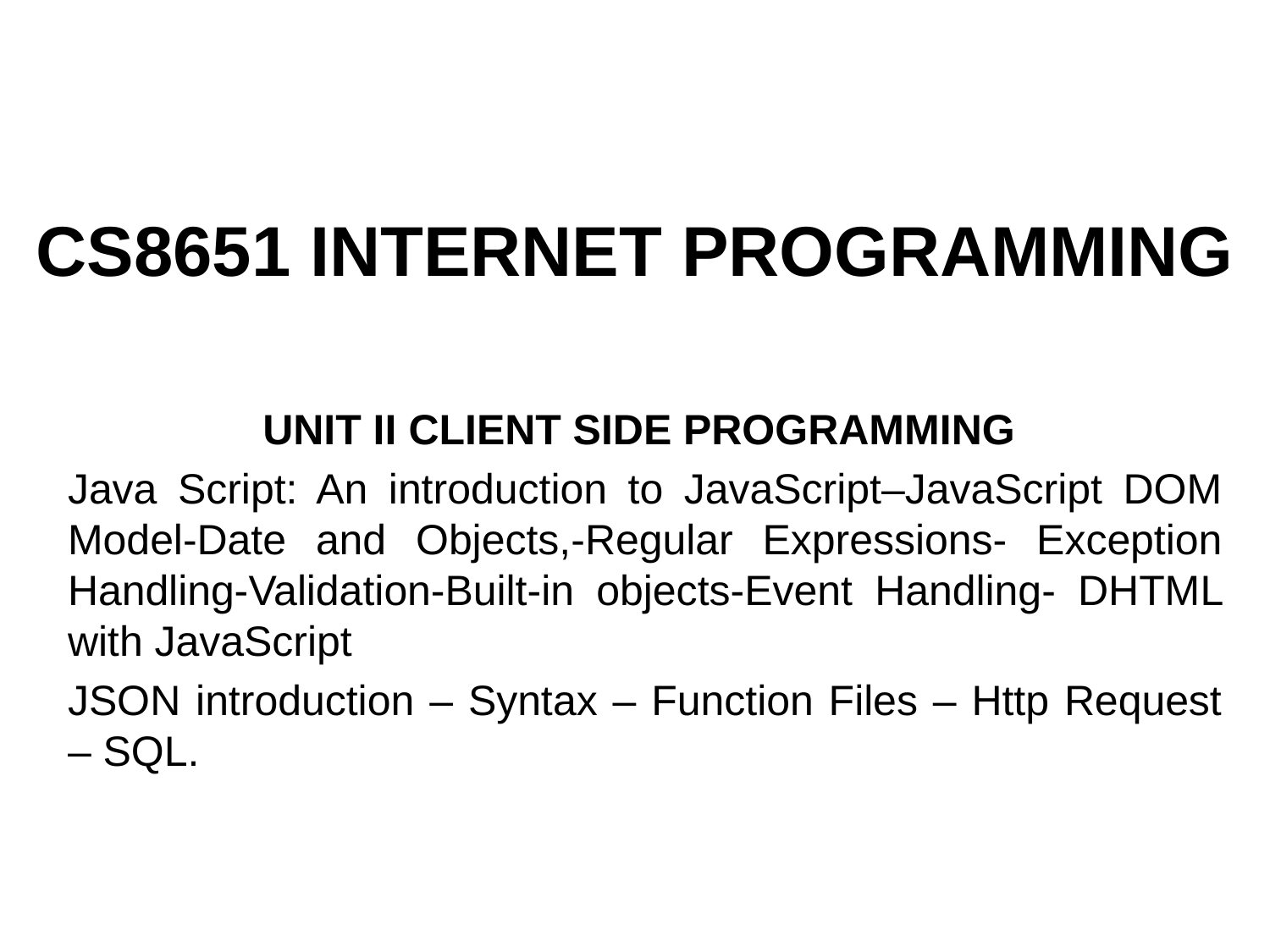

# CS8651 INTERNET PROGRAMMING
UNIT II CLIENT SIDE PROGRAMMING
Java Script: An introduction to JavaScript–JavaScript DOM Model-Date and Objects,-Regular Expressions- Exception Handling-Validation-Built-in objects-Event Handling- DHTML with JavaScript
JSON introduction – Syntax – Function Files – Http Request – SQL.